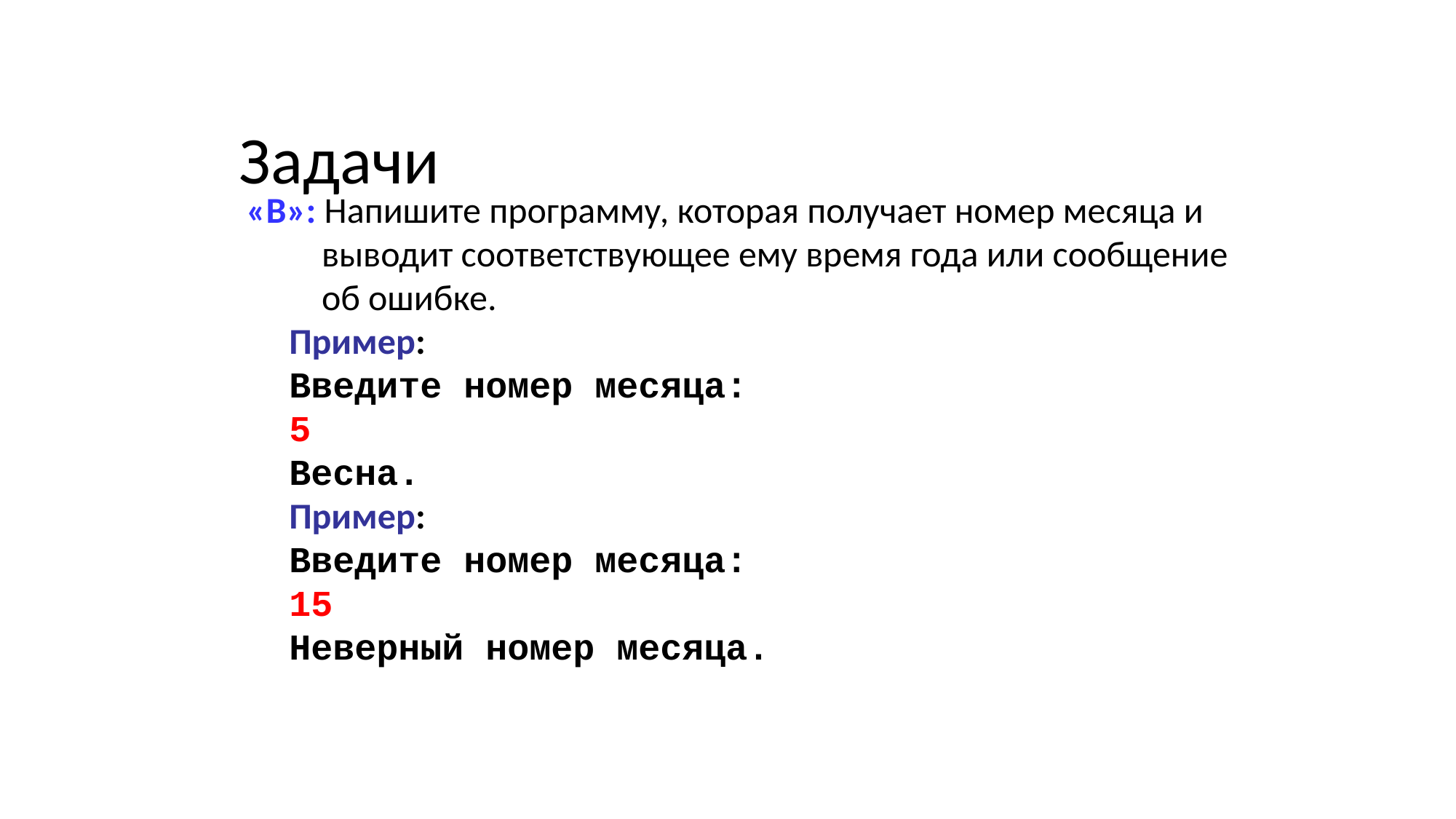

Задачи
«B»: Напишите программу, которая получает номер месяца и выводит соответствующее ему время года или сообщение об ошибке.
Пример:
Введите номер месяца:
5
Весна.
Пример:
Введите номер месяца:
15
Неверный номер месяца.